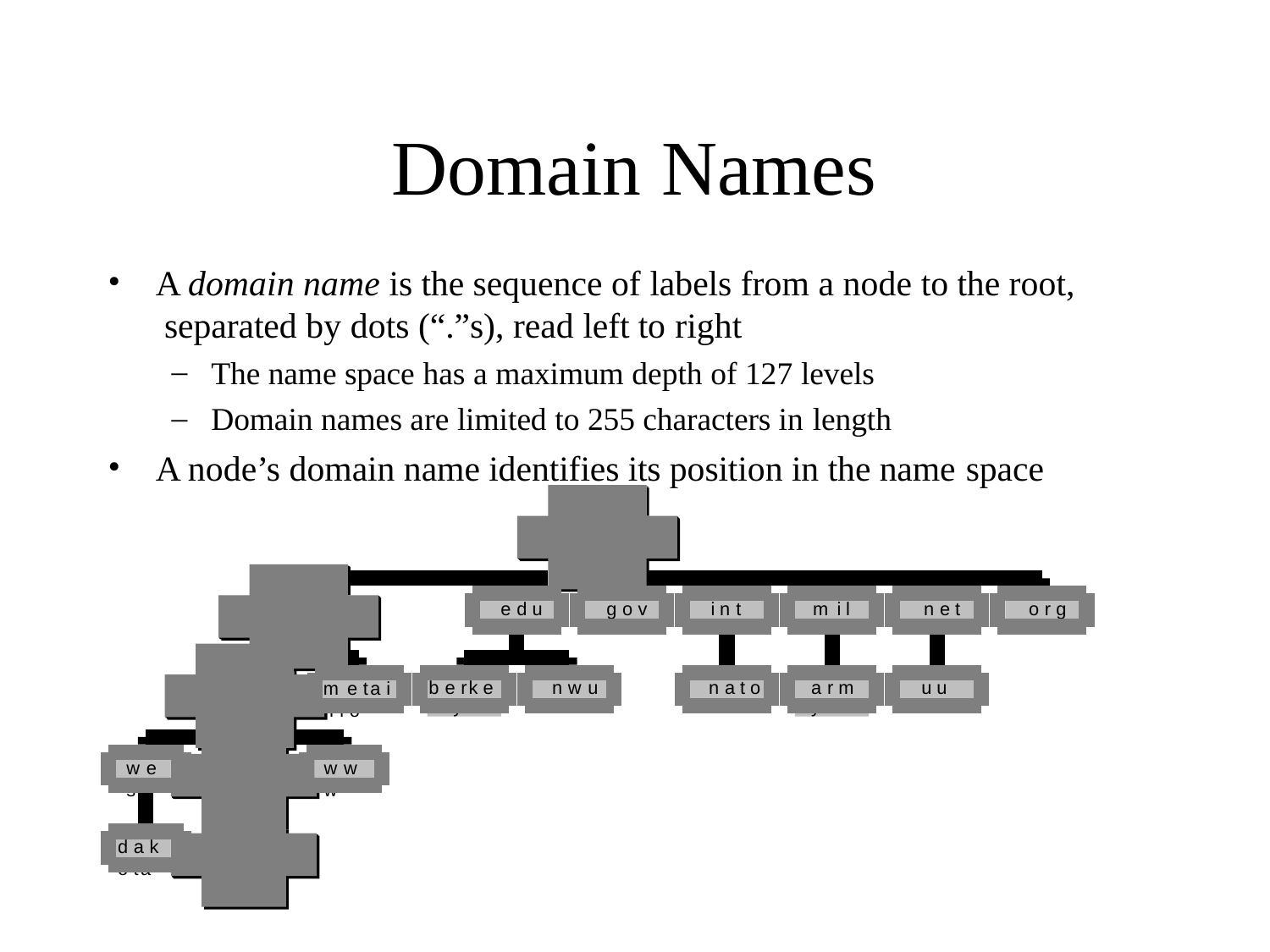

# Domain Names
•
A domain name is the sequence of labels from a node to the root,  separated by dots (“.”s), read left to right
–
–
The name space has a maximum depth of 127 levels  Domain names are limited to 255 characters in length
•
A node’s domain name identifies its position in the name space

" "

e d u
g o v

i n t
m i l
n e t
o r g
c o m

m e t a i n f o

b e r k e l e y
n w u
n a t o
a r m y
u u
n o m i n u m

w e s t
w w w

e a s t

d a k o t a

t o r n a d o